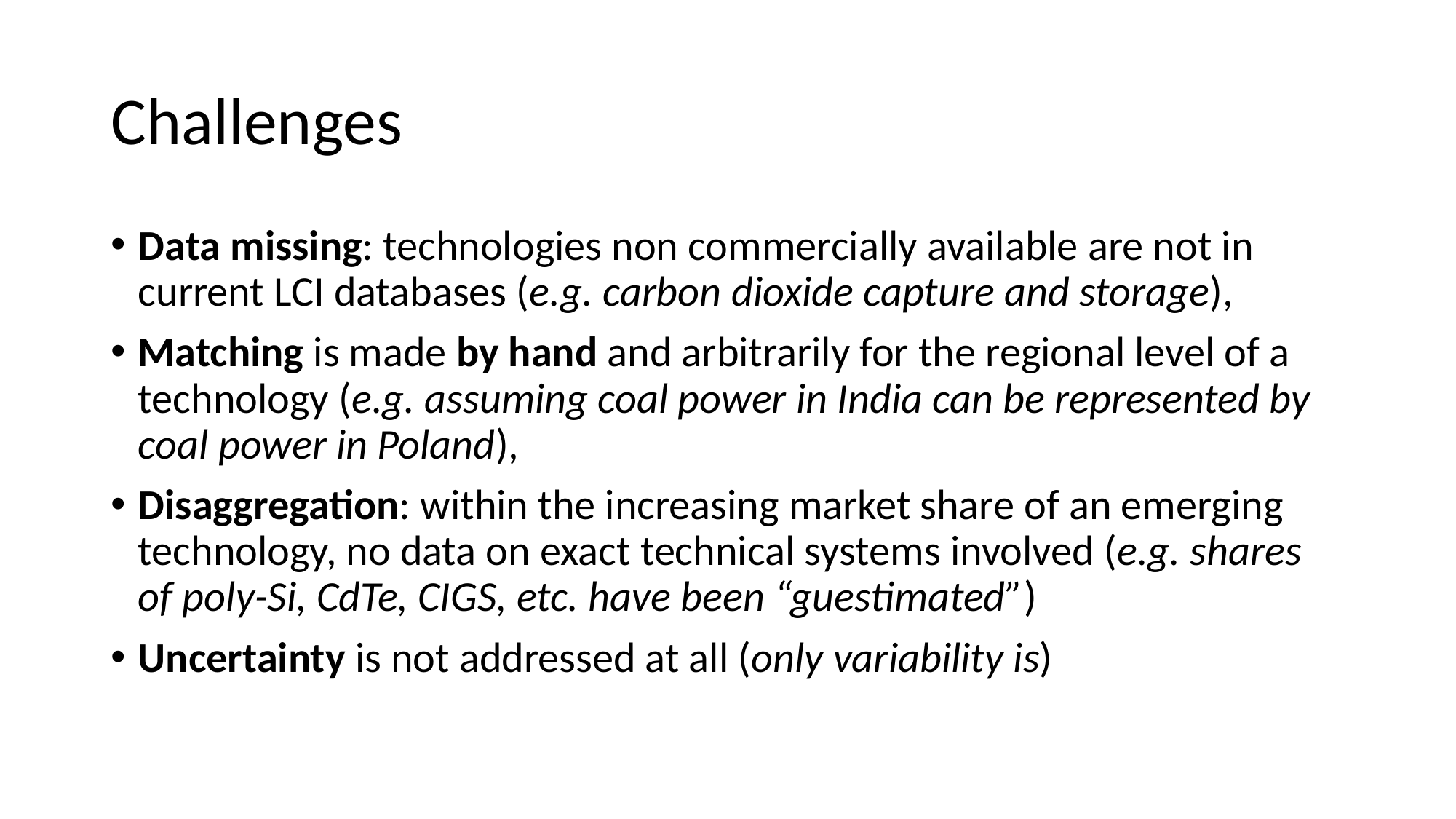

# Challenges
Data missing: technologies non commercially available are not in current LCI databases (e.g. carbon dioxide capture and storage),
Matching is made by hand and arbitrarily for the regional level of a technology (e.g. assuming coal power in India can be represented by coal power in Poland),
Disaggregation: within the increasing market share of an emerging technology, no data on exact technical systems involved (e.g. shares of poly-Si, CdTe, CIGS, etc. have been “guestimated”)
Uncertainty is not addressed at all (only variability is)